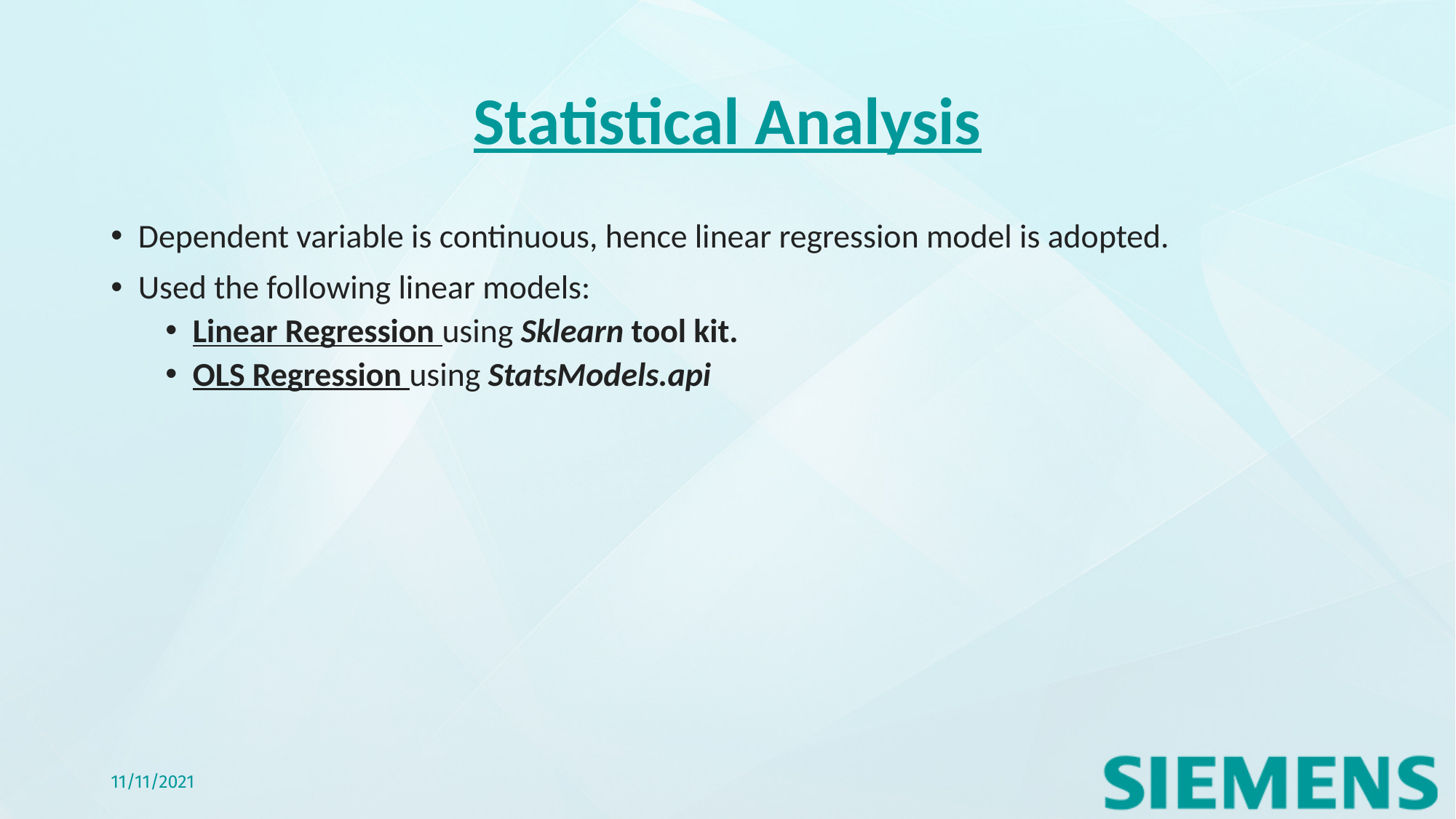

# Statistical Analysis
Dependent variable is continuous, hence linear regression model is adopted.
Used the following linear models:
Linear Regression using Sklearn tool kit.
OLS Regression using StatsModels.api

11/11/2021